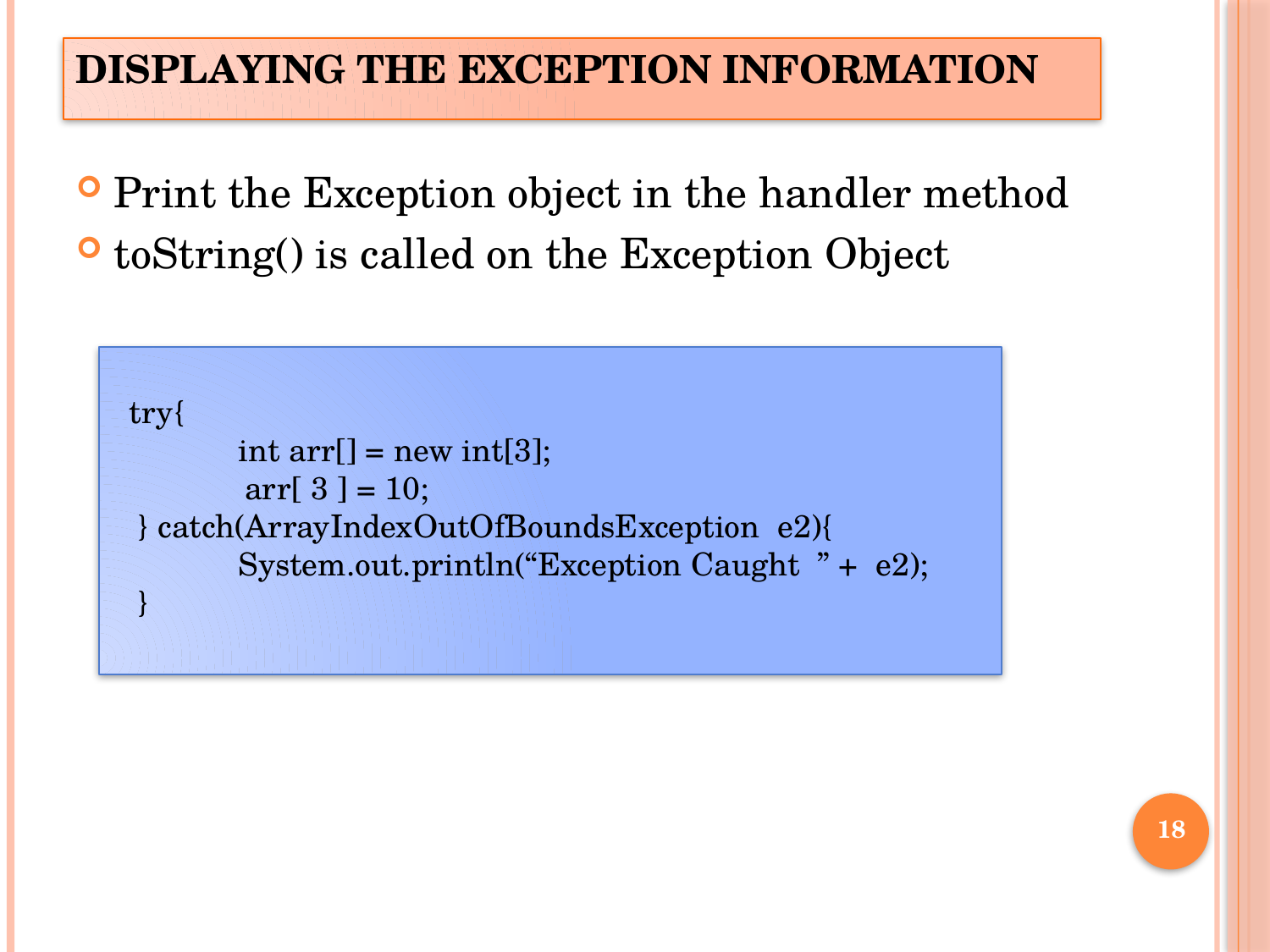

# Displaying the Exception Information
Print the Exception object in the handler method
toString() is called on the Exception Object

  try{
	int arr[] = new int[3];
               arr[ 3 ] = 10;
   } catch(ArrayIndexOutOfBoundsException  e2){
   	System.out.println(“Exception Caught  ” +  e2);
   }

18